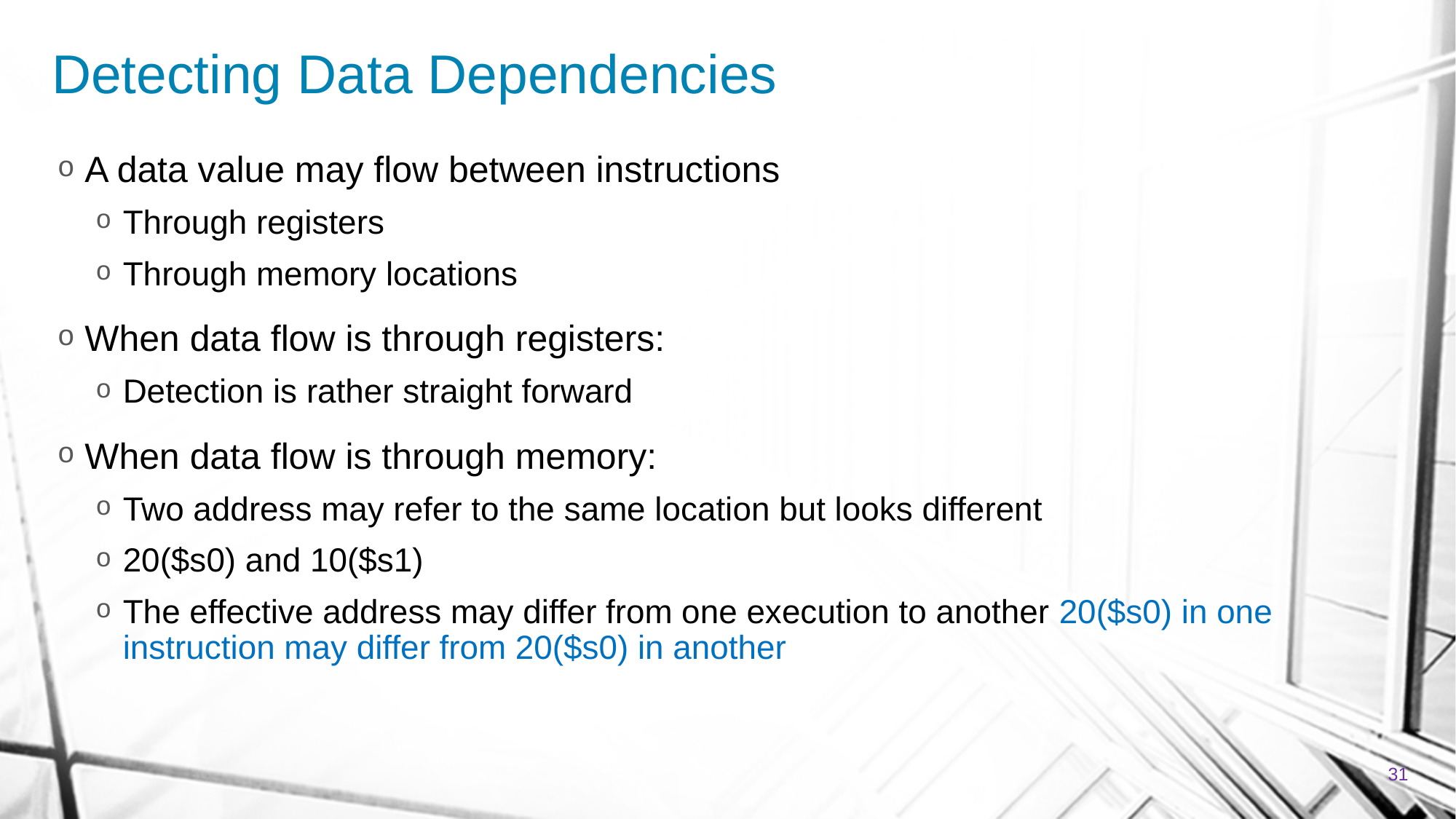

# Detecting Data Dependencies
A data value may flow between instructions
Through registers
Through memory locations
When data flow is through registers:
Detection is rather straight forward
When data flow is through memory:
Two address may refer to the same location but looks different
20($s0) and 10($s1)
The effective address may differ from one execution to another 20($s0) in one instruction may differ from 20($s0) in another